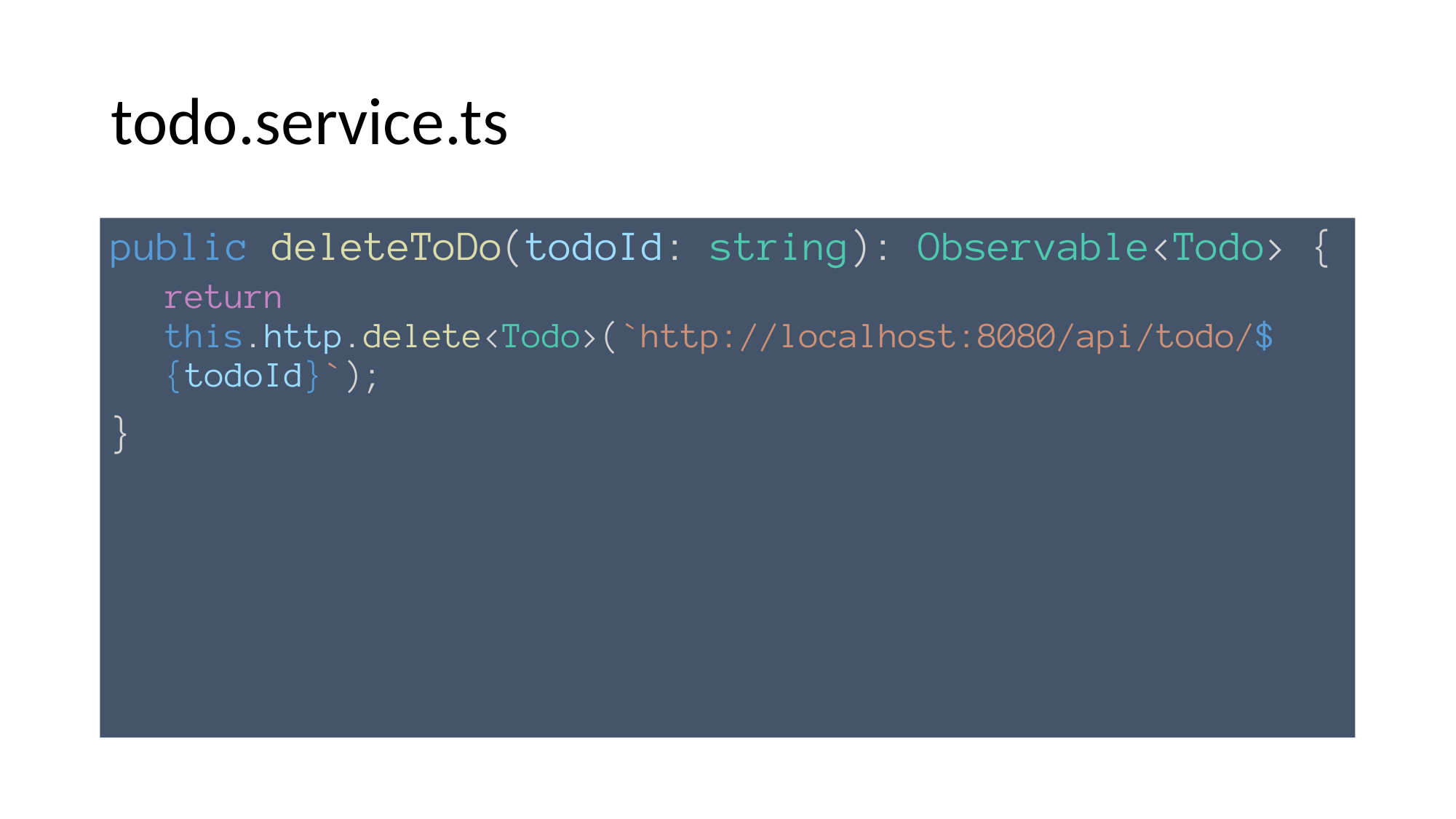

# todo.service.ts
public deleteToDo(todoId: string): Observable<Todo> {
return this.http.delete<Todo>(`http://localhost:8080/api/todo/${todoId}`);
}